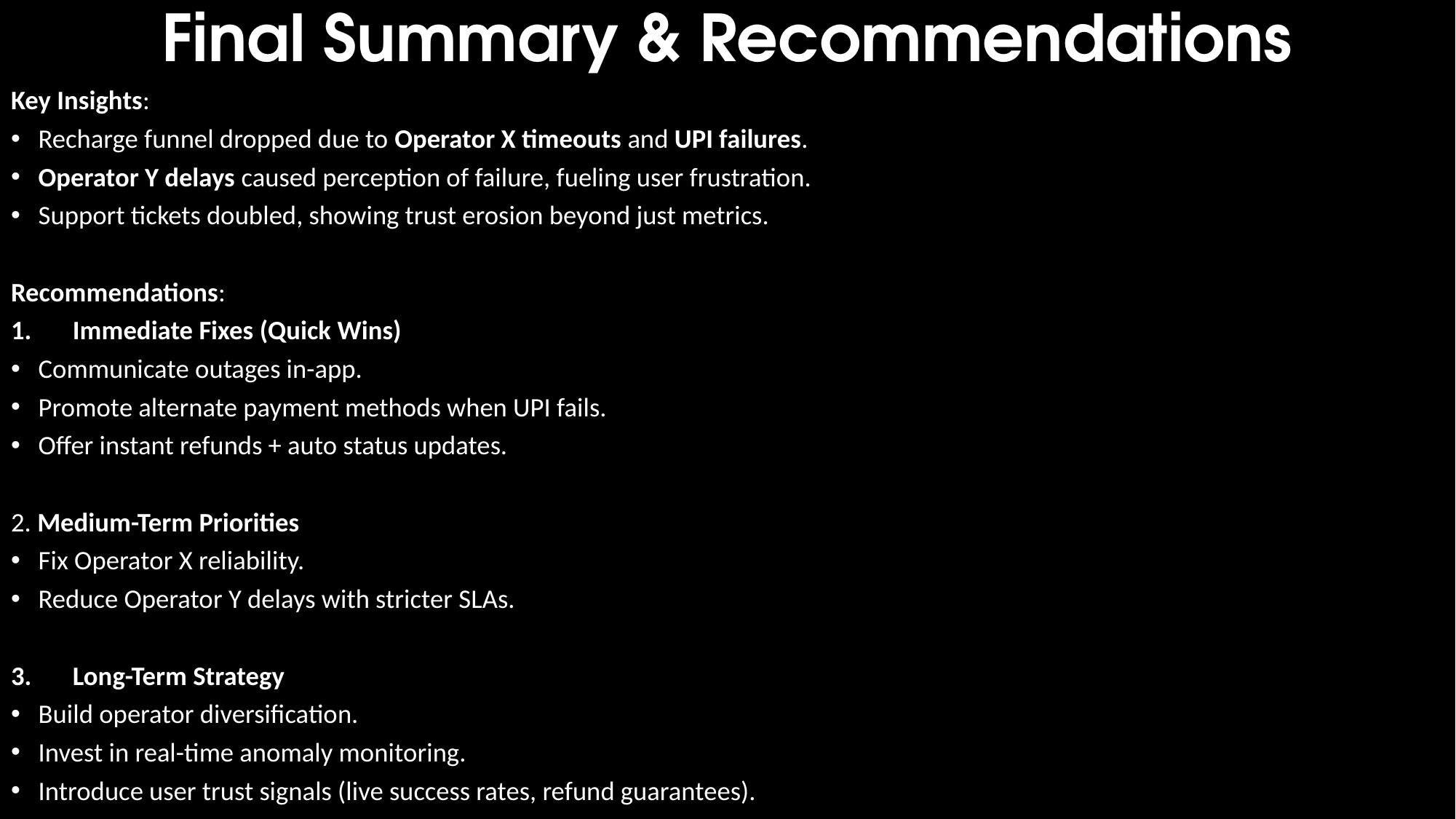

# Final Summary & Recommendations
Key Insights:
Recharge funnel dropped due to Operator X timeouts and UPI failures.
Operator Y delays caused perception of failure, fueling user frustration.
Support tickets doubled, showing trust erosion beyond just metrics.

Recommendations:
Immediate Fixes (Quick Wins)
Communicate outages in-app.
Promote alternate payment methods when UPI fails.
Offer instant refunds + auto status updates.

2. Medium-Term Priorities
Fix Operator X reliability.
Reduce Operator Y delays with stricter SLAs.

Long-Term Strategy
Build operator diversification.
Invest in real-time anomaly monitoring.
Introduce user trust signals (live success rates, refund guarantees).